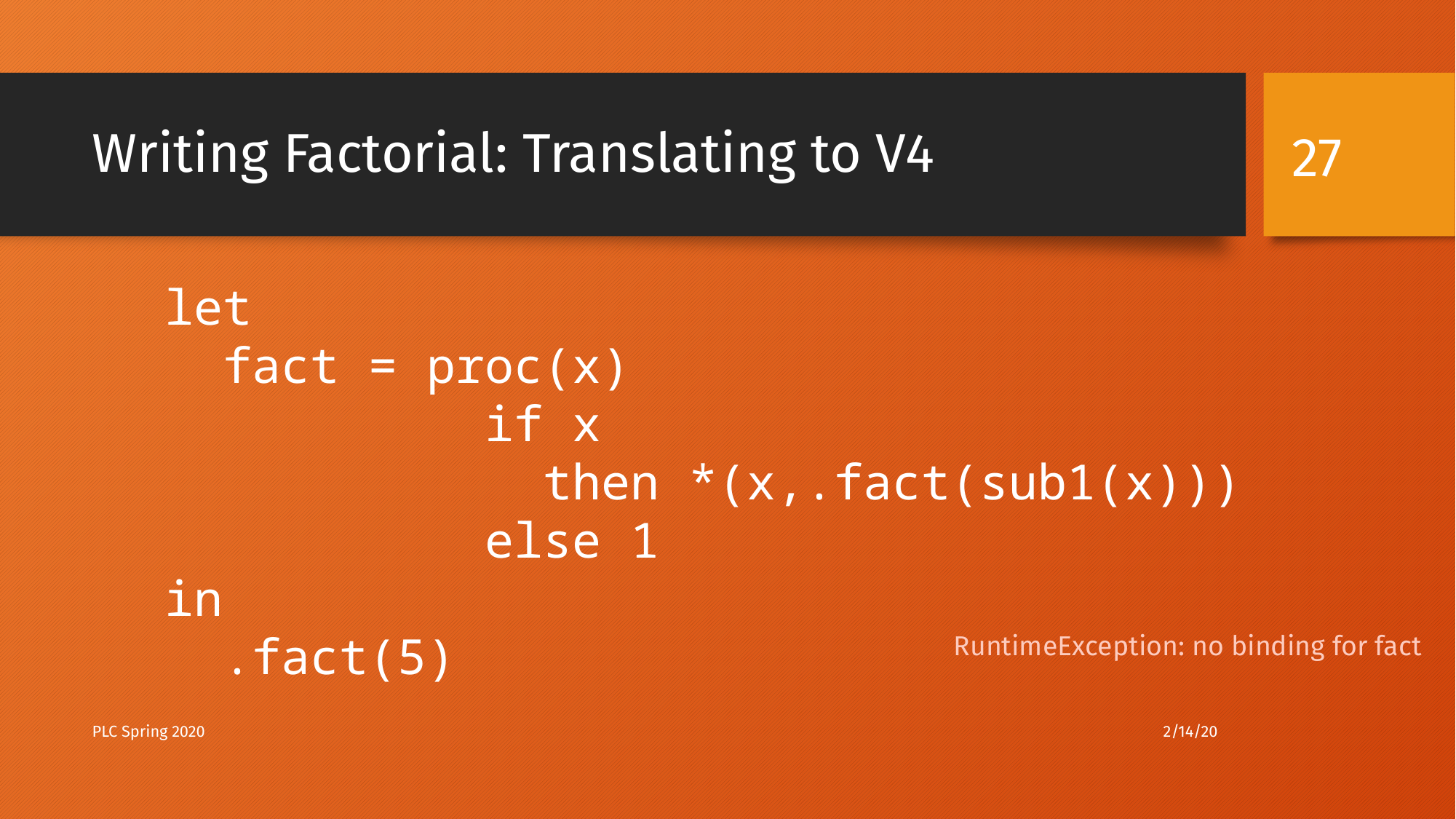

27
# Writing Factorial: Translating to V4
let
  fact = proc(x)
           if x
             then *(x,.fact(sub1(x)))
           else 1
in
  .fact(5)
RuntimeException: no binding for fact
2/14/20
PLC Spring 2020